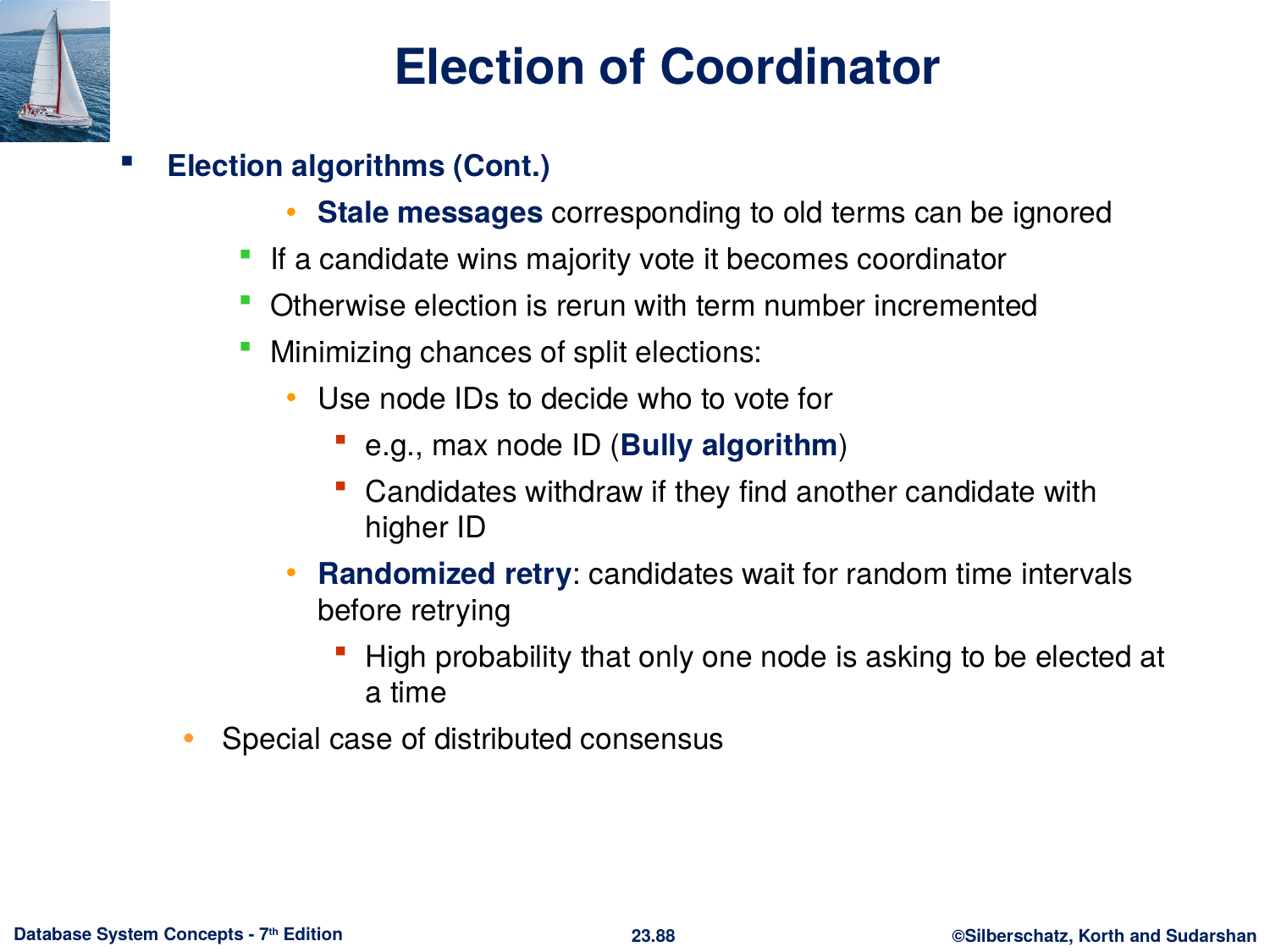

# Election of Coordinator
Election algorithms (Cont.)
Stale messages corresponding to old terms can be ignored
If a candidate wins majority vote it becomes coordinator
Otherwise election is rerun with term number incremented
Minimizing chances of split elections:
Use node IDs to decide who to vote for
e.g., max node ID (Bully algorithm)
Candidates withdraw if they find another candidate with higher ID
Randomized retry: candidates wait for random time intervals before retrying
High probability that only one node is asking to be elected at a time
Special case of distributed consensus